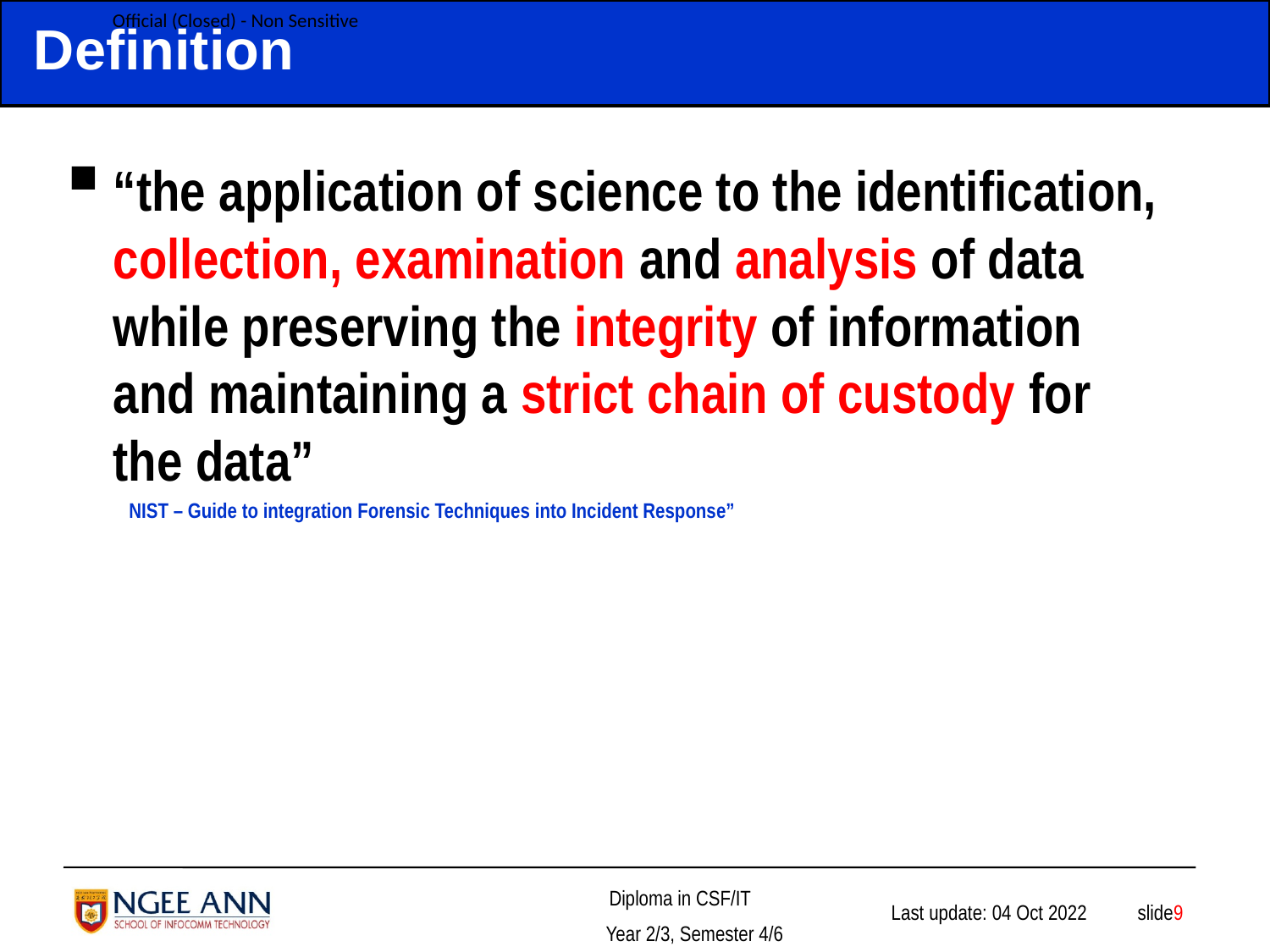

# Definition
“the application of science to the identification, collection, examination and analysis of data while preserving the integrity of information and maintaining a strict chain of custody for the data”
NIST – Guide to integration Forensic Techniques into Incident Response”
    slide9